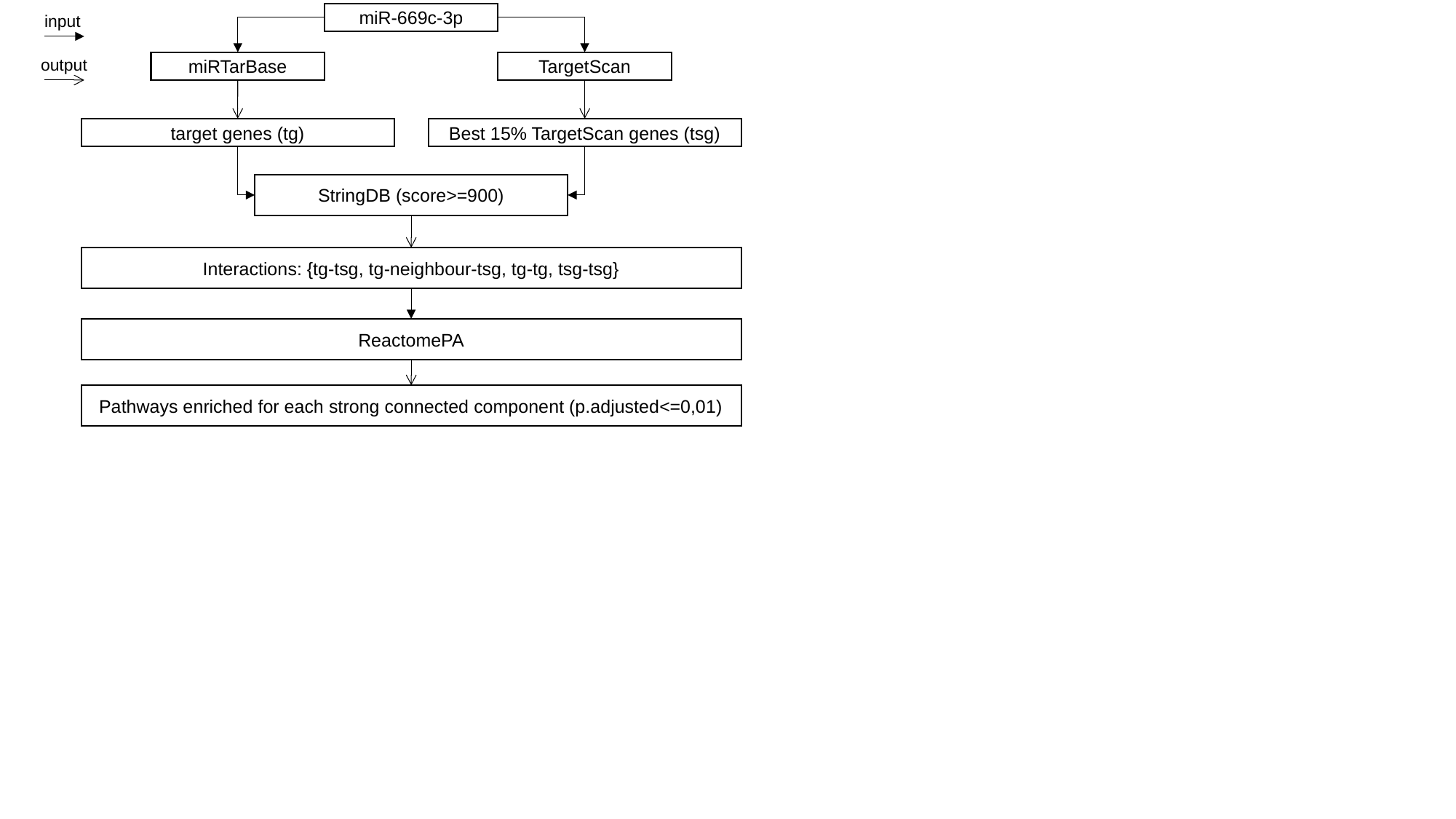

miR-669c-3p
input
output
TargetScan
miRTarBase

target genes (tg)

Best 15% TargetScan genes (tsg)

StringDB (score>=900)
Interactions: {tg-tsg, tg-neighbour-tsg, tg-tg, tsg-tsg}
ReactomePA
Pathways enriched for each strong connected component (p.adjusted<=0,01)